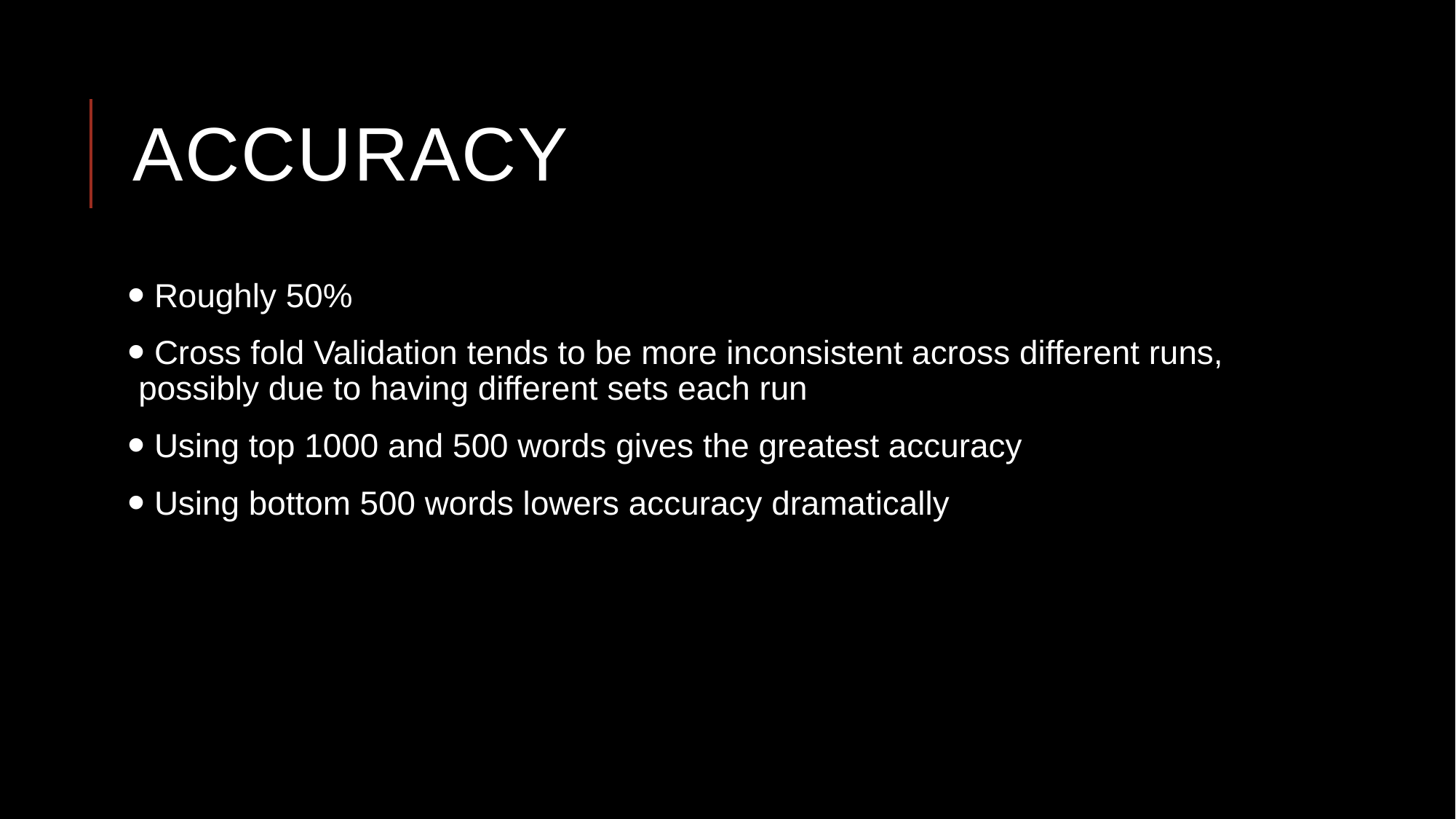

# Accuracy
 Roughly 50%
 Cross fold Validation tends to be more inconsistent across different runs, possibly due to having different sets each run
 Using top 1000 and 500 words gives the greatest accuracy
 Using bottom 500 words lowers accuracy dramatically